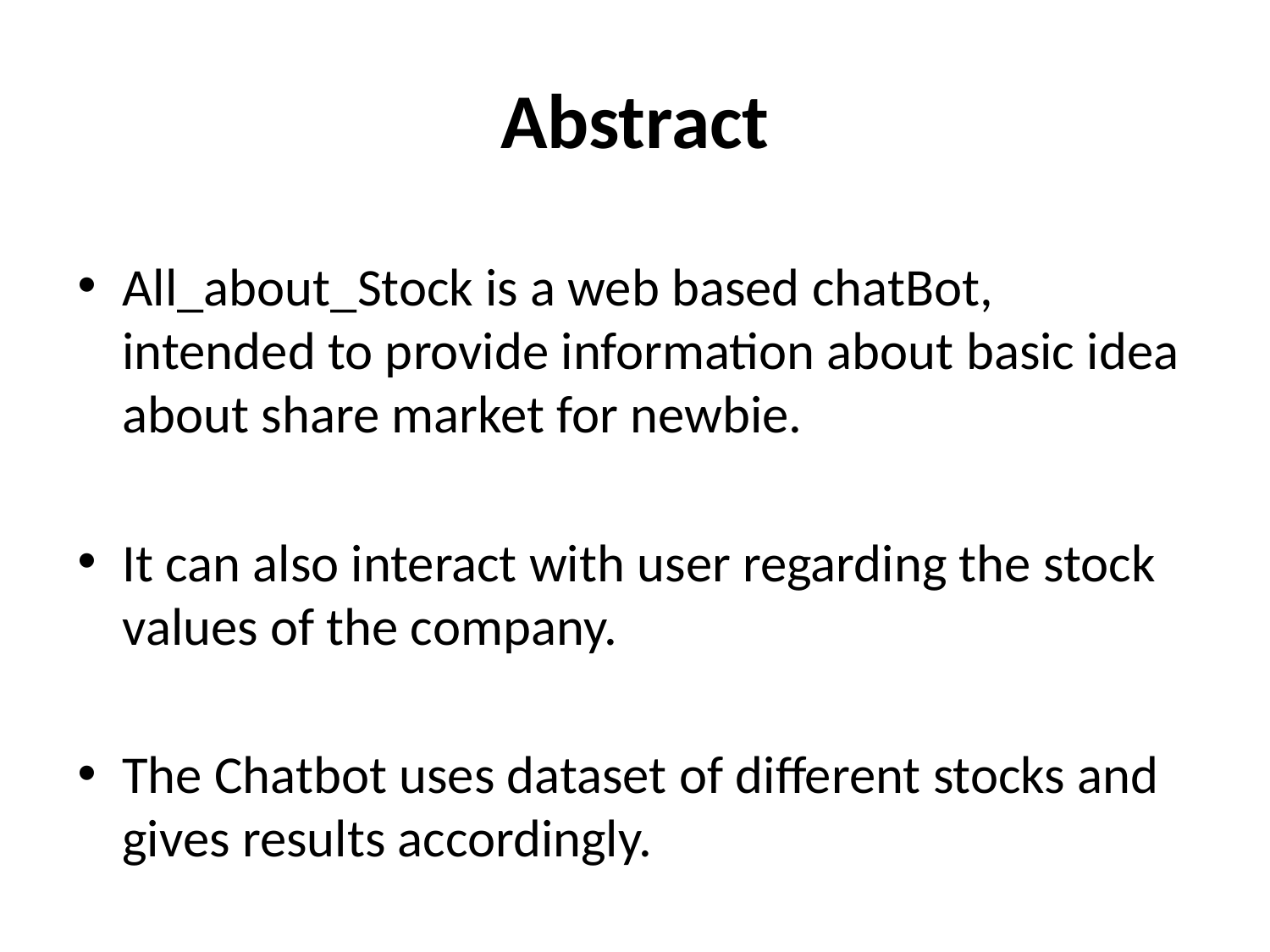

# Abstract
All_about_Stock is a web based chatBot, intended to provide information about basic idea about share market for newbie.

It can also interact with user regarding the stock values of the company.

The Chatbot uses dataset of different stocks and gives results accordingly.